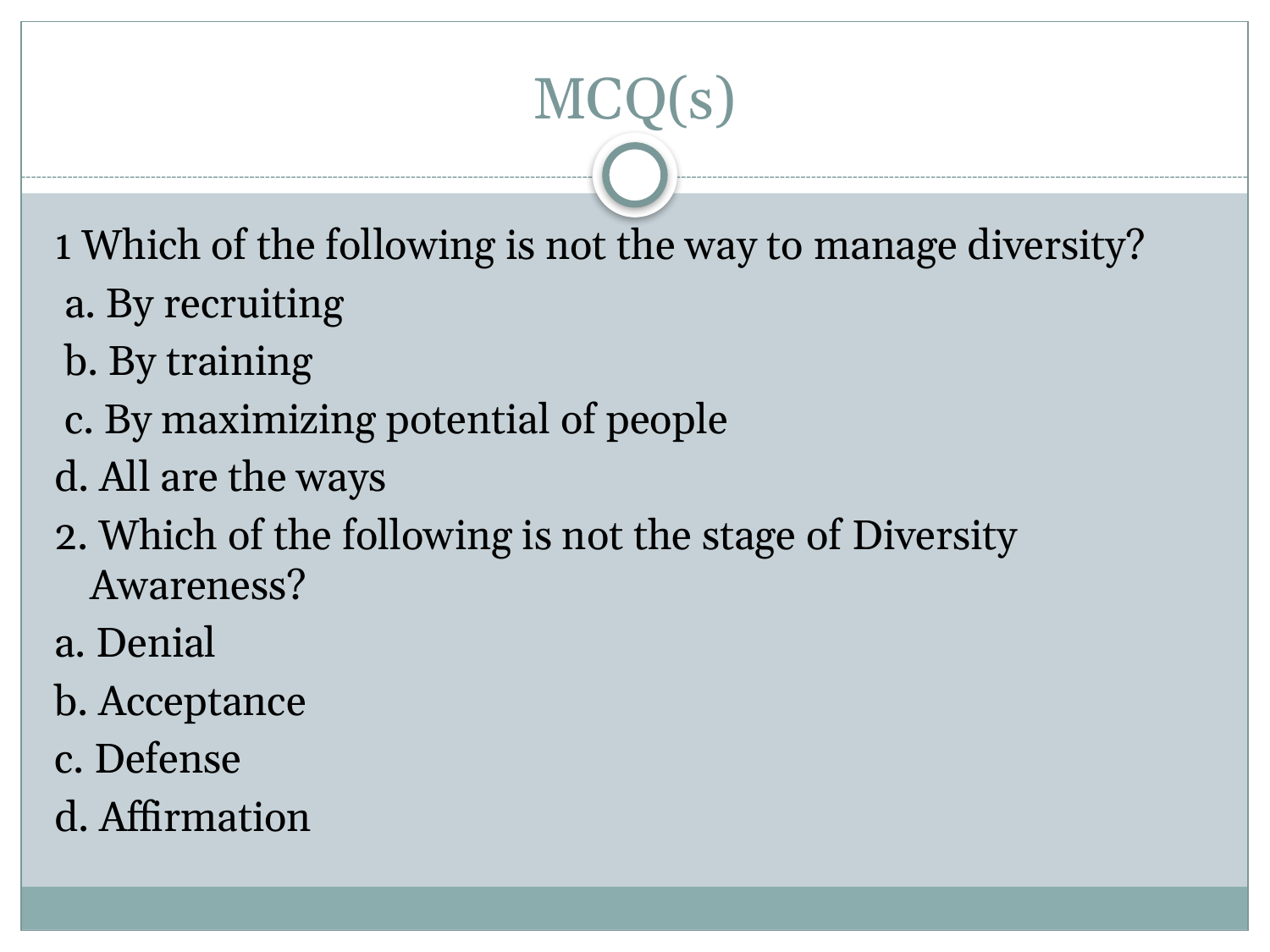

# MCQ(s)
1 Which of the following is not the way to manage diversity?
 a. By recruiting
 b. By training
 c. By maximizing potential of people
d. All are the ways
2. Which of the following is not the stage of Diversity Awareness?
a. Denial
b. Acceptance
c. Defense
d. Affirmation